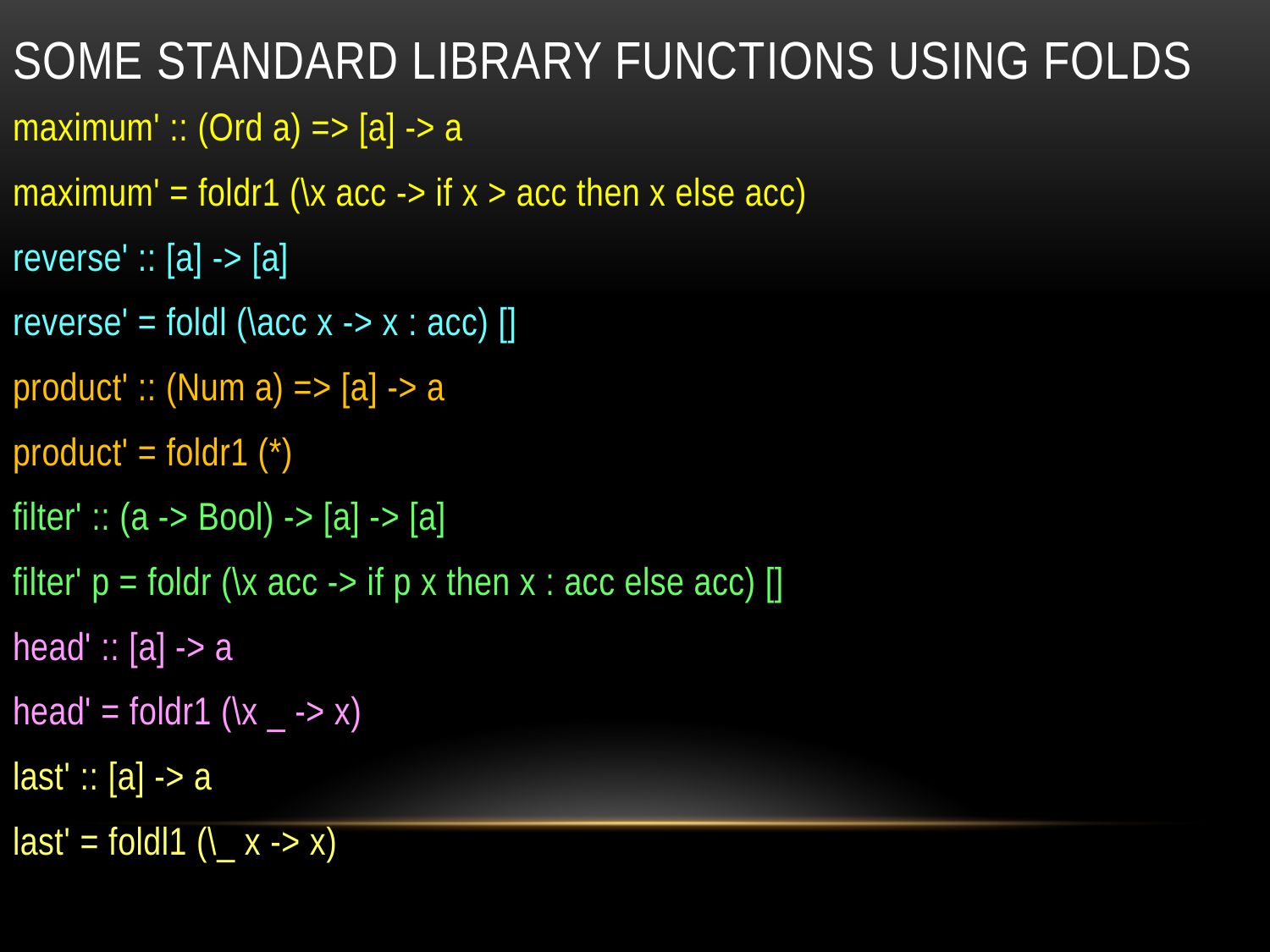

# Some standard library functions using folds
maximum' :: (Ord a) => [a] -> a
maximum' = foldr1 (\x acc -> if x > acc then x else acc)
reverse' :: [a] -> [a]
reverse' = foldl (\acc x -> x : acc) []
product' :: (Num a) => [a] -> a
product' = foldr1 (*)
filter' :: (a -> Bool) -> [a] -> [a]
filter' p = foldr (\x acc -> if p x then x : acc else acc) []
head' :: [a] -> a
head' = foldr1 (\x _ -> x)
last' :: [a] -> a
last' = foldl1 (\_ x -> x)